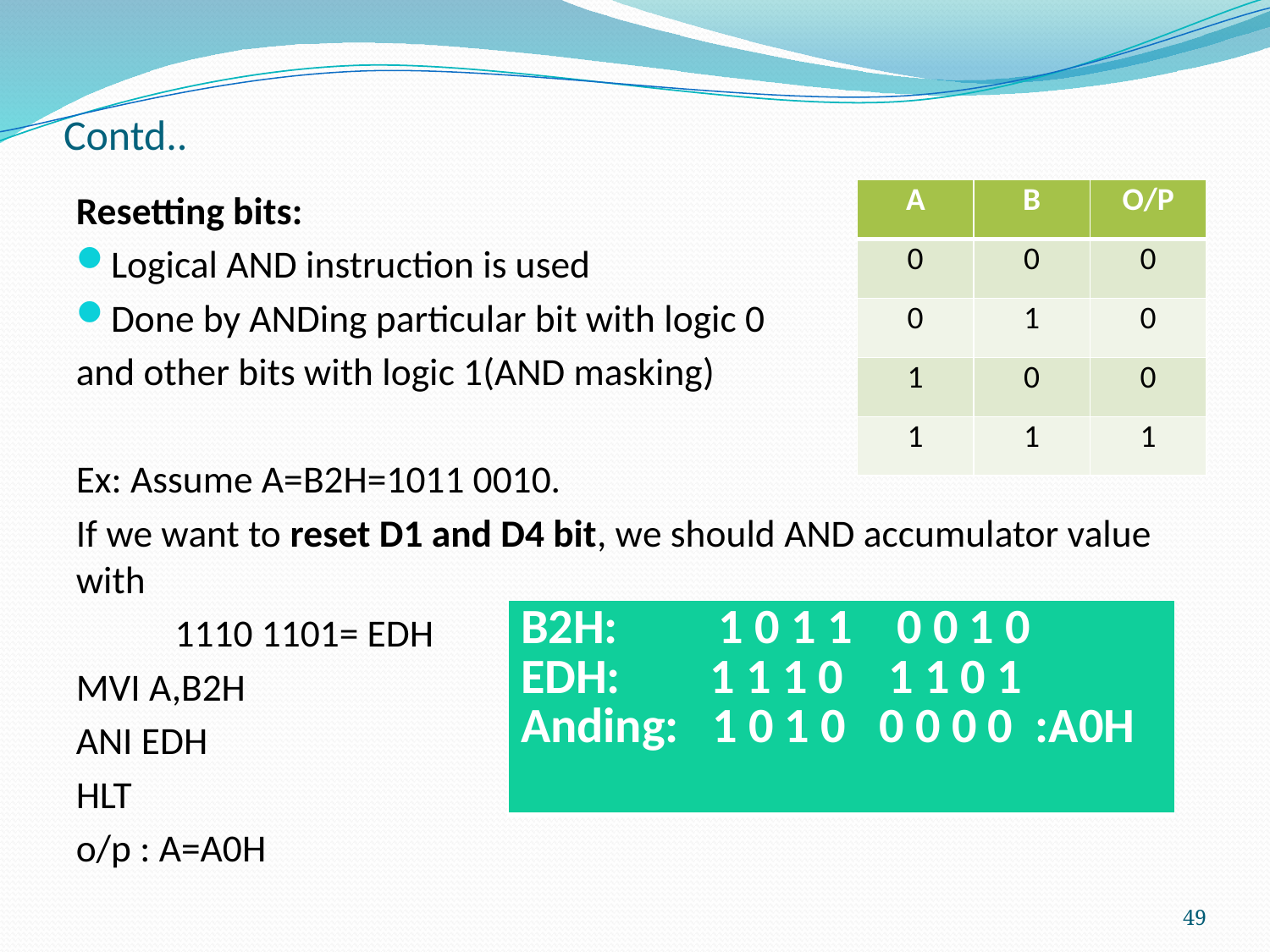

# Contd..
Resetting bits:
Logical AND instruction is used
Done by ANDing particular bit with logic 0
and other bits with logic 1(AND masking)

Ex: Assume A=B2H=1011 0010.
If we want to reset D1 and D4 bit, we should AND accumulator value with
	1110 1101= EDH
MVI A,B2H
ANI EDH
HLT
o/p : A=A0H

| A | B | O/P |
| --- | --- | --- |
| 0 | 0 | 0 |
| 0 | 1 | 0 |
| 1 | 0 | 0 |
| 1 | 1 | 1 |
| B2H: 1 0 1 1 0 0 1 0 EDH: 1 1 1 0 1 1 0 1 Anding: 1 0 1 0 0 0 0 0 :A0H |
| --- |
49